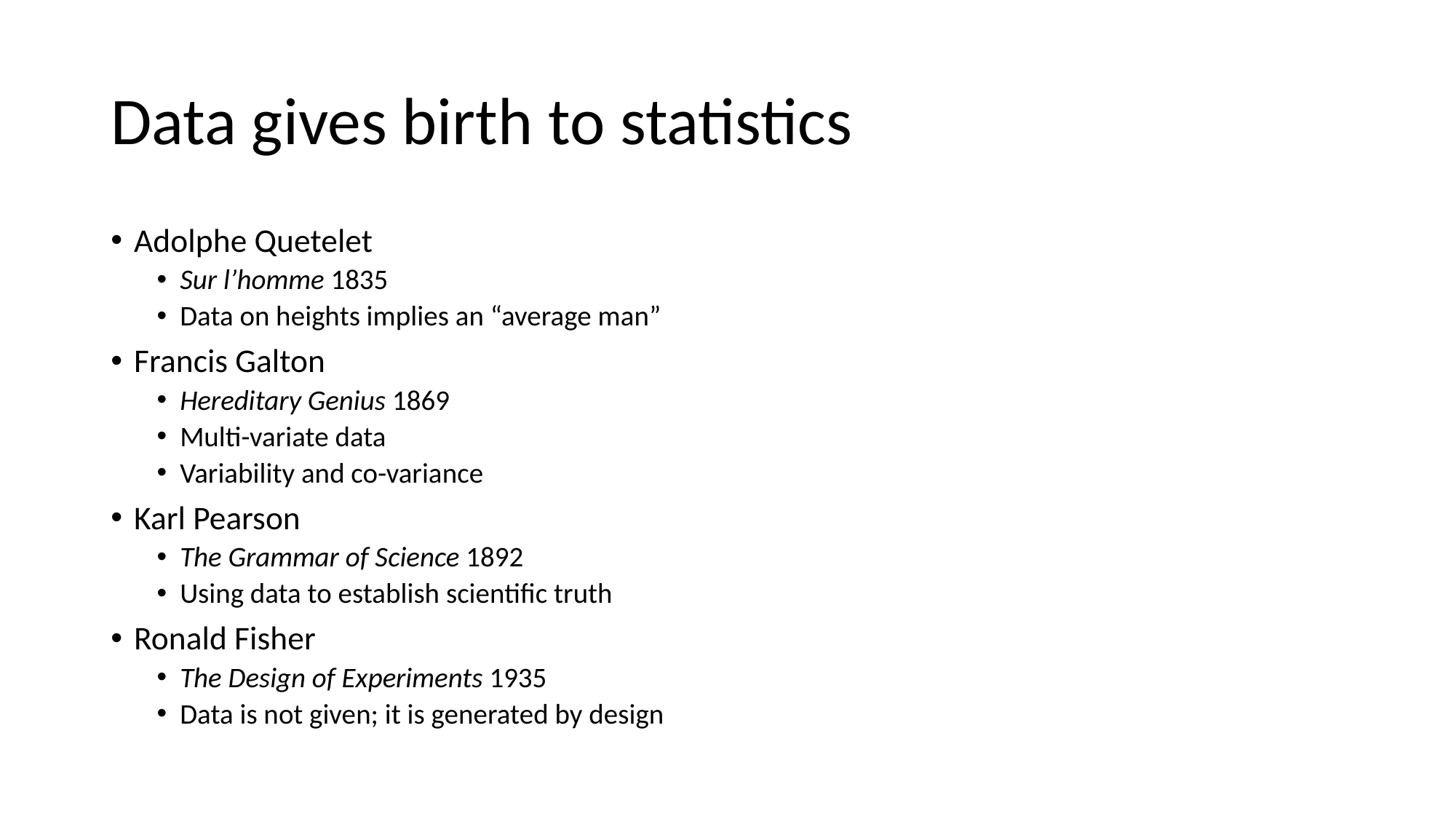

# Data gives birth to statistics
Adolphe Quetelet
Sur l’homme 1835
Data on heights implies an “average man”
Francis Galton
Hereditary Genius 1869
Multi-variate data
Variability and co-variance
Karl Pearson
The Grammar of Science 1892
Using data to establish scientific truth
Ronald Fisher
The Design of Experiments 1935
Data is not given; it is generated by design